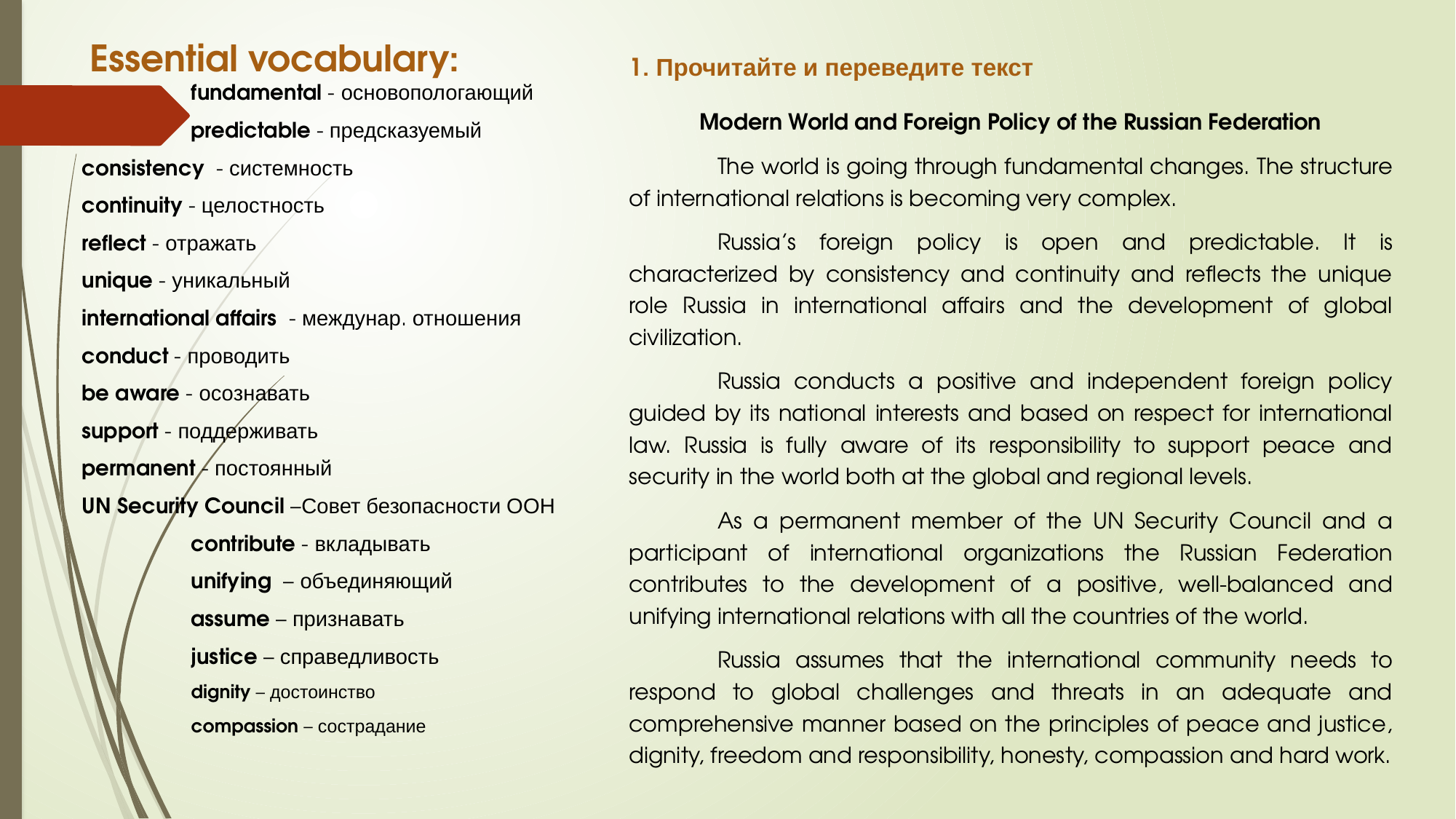

Essential vocabulary:
	fundamental - основопологающий
	predictable - предсказуемый
consistency  - системность
continuity - целостность
reflect - отражать
unique - уникальный
international affairs  - междунар. отношения
conduct - проводить
be aware - осознавать
support - поддерживать
permanent - постоянный
UN Security Council –Совет безопасности ООН
	contribute - вкладывать
	unifying  – объединяющий
	assume – признавать
	justice – справедливость
	dignity – достоинство
	compassion – сострадание
# 1. Прочитайте и переведите текст
Modern World and Foreign Policy of the Russian Federation
	The world is going through fundamental changes. The structure of international relations is becoming very complex.
	Russia’s foreign policy is open and predictable. It is characterized by consistency and continuity and reflects the unique role Russia in international affairs and the development of global civilization.
	Russia conducts a positive and independent foreign policy guided by its national interests and based on respect for international law. Russia is fully aware of its responsibility to support peace and security in the world both at the global and regional levels.
	As a permanent member of the UN Security Council and a participant of international organizations the Russian Federation contributes to the development of a positive, well-balanced and unifying international relations with all the countries of the world.
	Russia assumes that the international community needs to respond to global challenges and threats in an adequate and comprehensive manner based on the principles of peace and justice, dignity, freedom and responsibility, honesty, compassion and hard work.